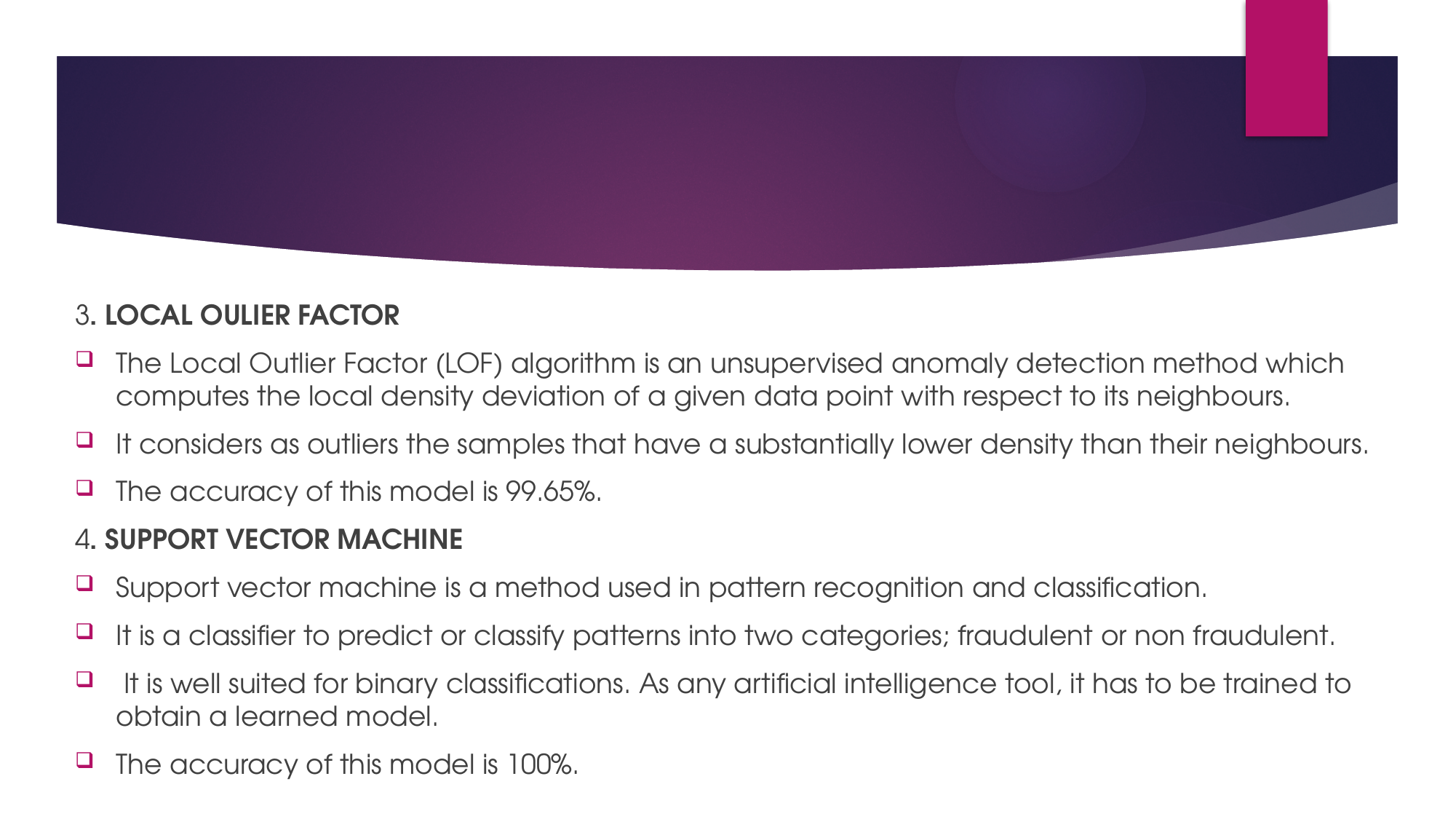

#
3. LOCAL OULIER FACTOR
The Local Outlier Factor (LOF) algorithm is an unsupervised anomaly detection method which computes the local density deviation of a given data point with respect to its neighbours.
It considers as outliers the samples that have a substantially lower density than their neighbours.
The accuracy of this model is 99.65%.
4. SUPPORT VECTOR MACHINE
Support vector machine is a method used in pattern recognition and classification.
It is a classifier to predict or classify patterns into two categories; fraudulent or non fraudulent.
 It is well suited for binary classifications. As any artificial intelligence tool, it has to be trained to obtain a learned model.
The accuracy of this model is 100%.